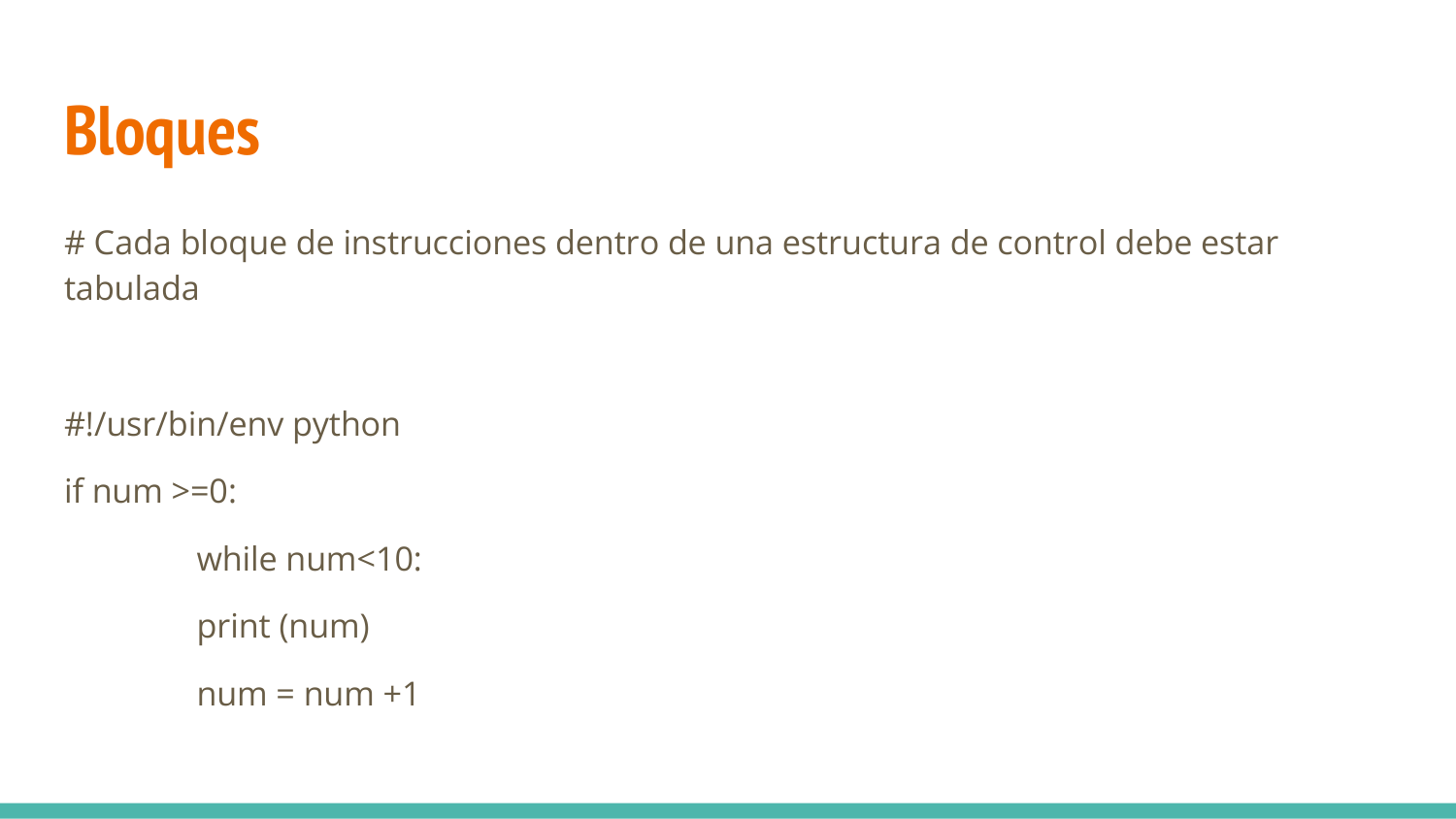

# Bloques
# Cada bloque de instrucciones dentro de una estructura de control debe estar tabulada

#!/usr/bin/env python
if num >=0:
	while num<10:
		print (num)
		num = num +1